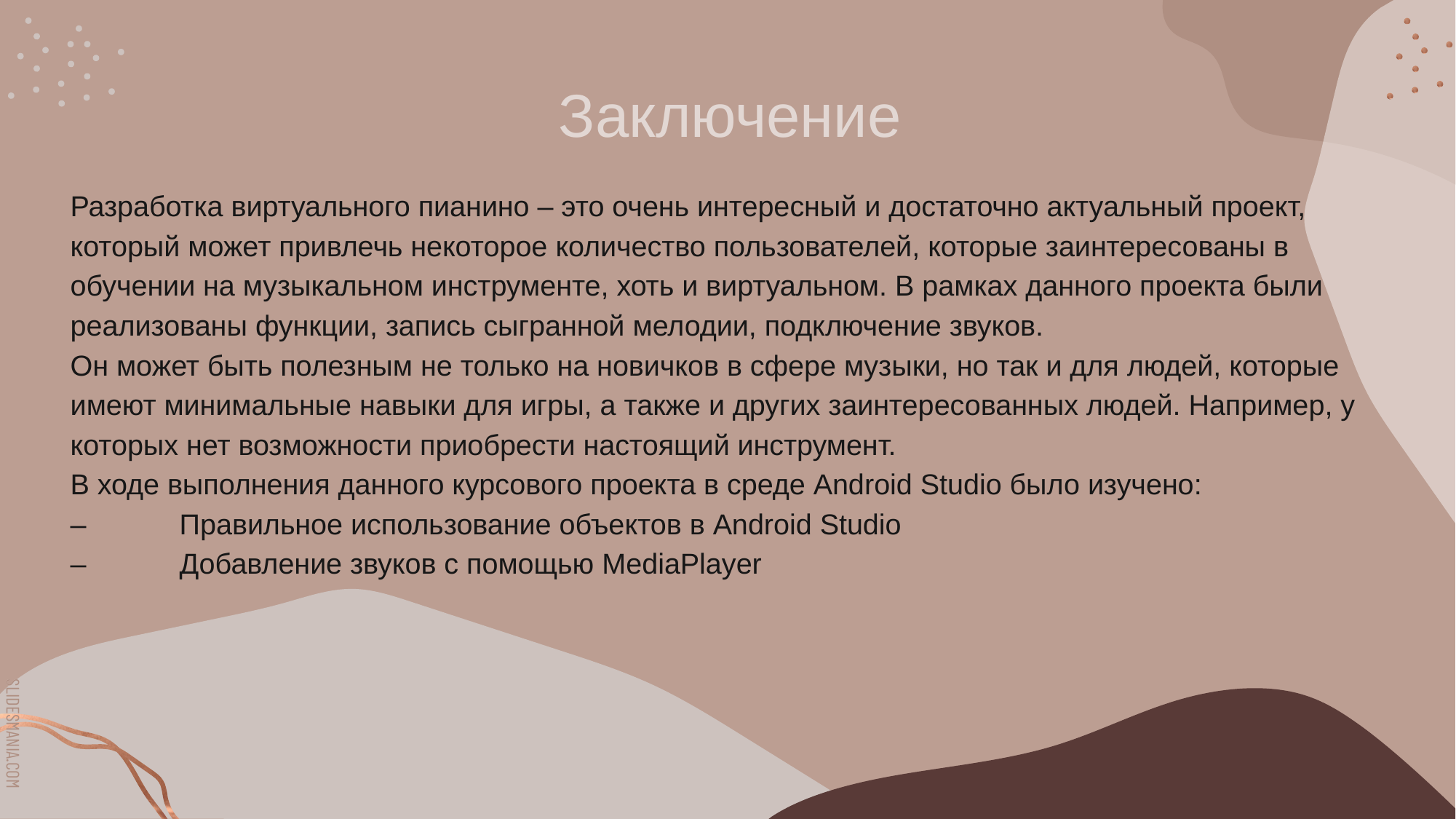

# Заключение
Разработка виртуального пианино – это очень интересный и достаточно актуальный проект, который может привлечь некоторое количество пользователей, которые заинтересованы в обучении на музыкальном инструменте, хоть и виртуальном. В рамках данного проекта были реализованы функции, запись сыгранной мелодии, подключение звуков.
Он может быть полезным не только на новичков в сфере музыки, но так и для людей, которые имеют минимальные навыки для игры, а также и других заинтересованных людей. Например, у которых нет возможности приобрести настоящий инструмент.
В ходе выполнения данного курсового проекта в среде Android Studio было изучено:
–	Правильное использование объектов в Android Studio
–	Добавление звуков с помощью MediaPlayer